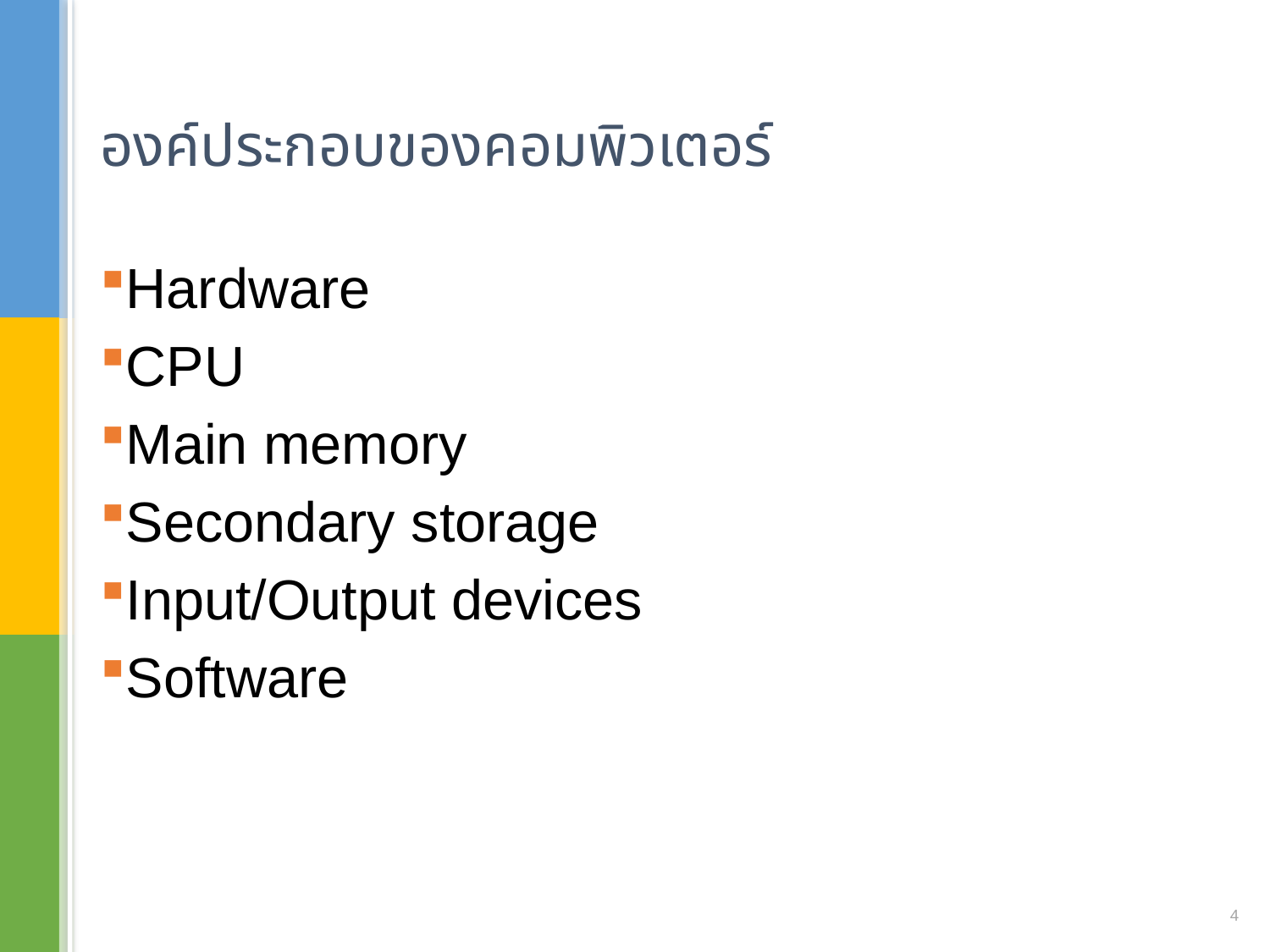

# องค์ประกอบของคอมพิวเตอร์
Hardware
CPU
Main memory
Secondary storage
Input/Output devices
Software

4